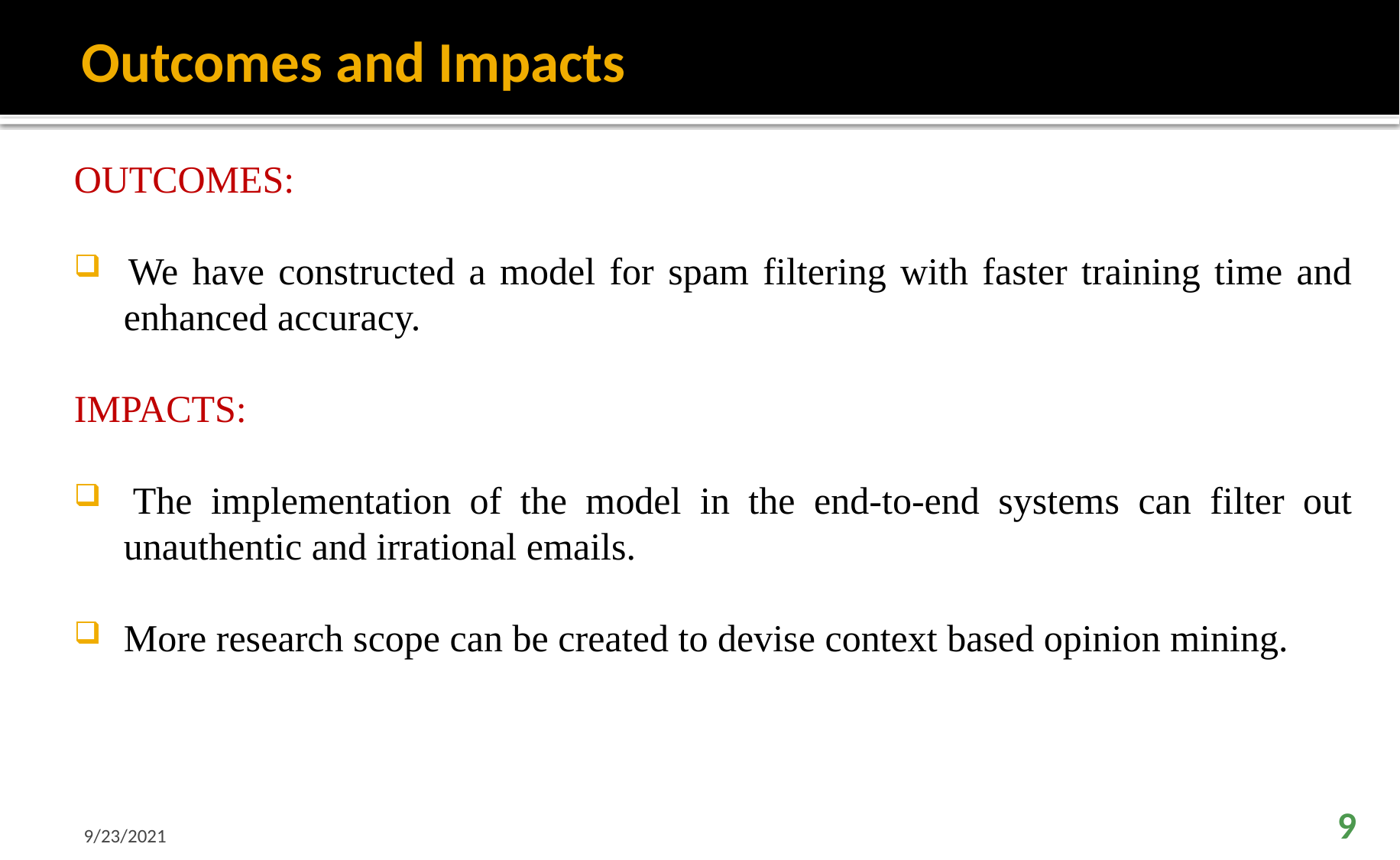

# Outcomes and Impacts
OUTCOMES:

 We have constructed a model for spam filtering with faster training time and
 enhanced accuracy.

IMPACTS:

 The implementation of the model in the end-to-end systems can filter out
 unauthentic and irrational emails.

 More research scope can be created to devise context based opinion mining.
9/23/2021
9